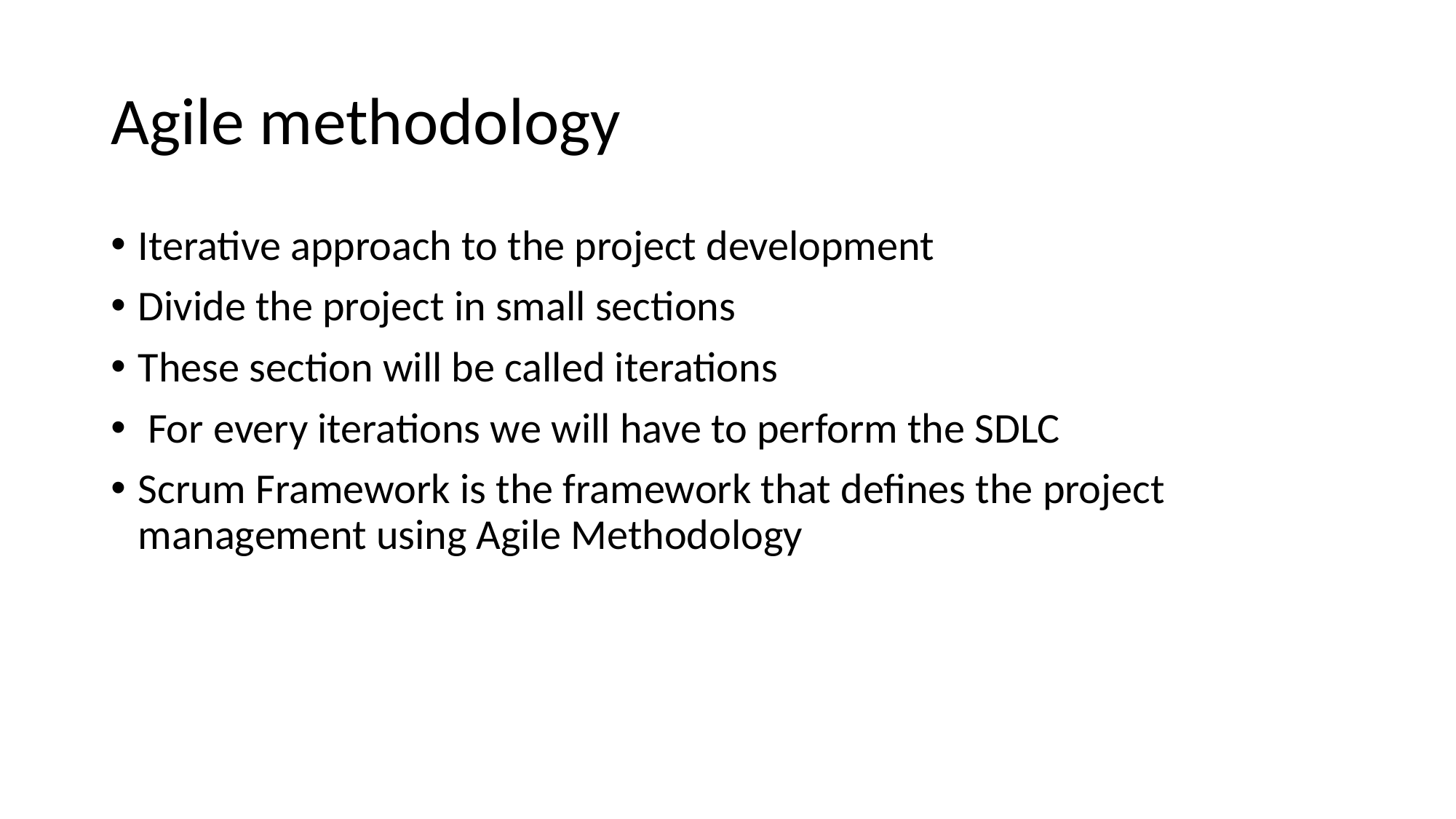

# Agile methodology
Iterative approach to the project development
Divide the project in small sections
These section will be called iterations
 For every iterations we will have to perform the SDLC
Scrum Framework is the framework that defines the project management using Agile Methodology